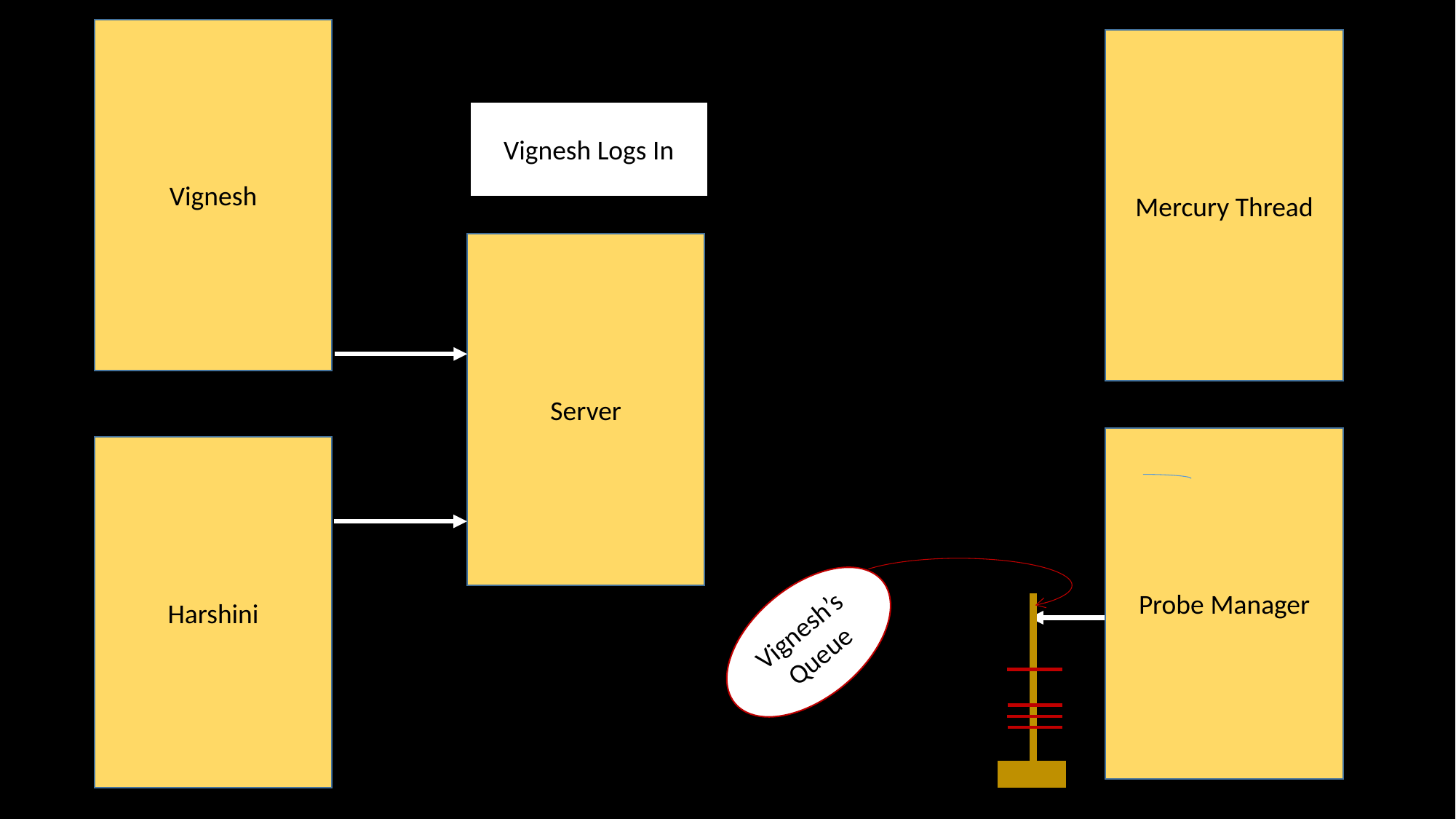

Vignesh
Mercury Thread
Vignesh Logs In
Server
Probe Manager
Harshini

Vignesh’s Queue